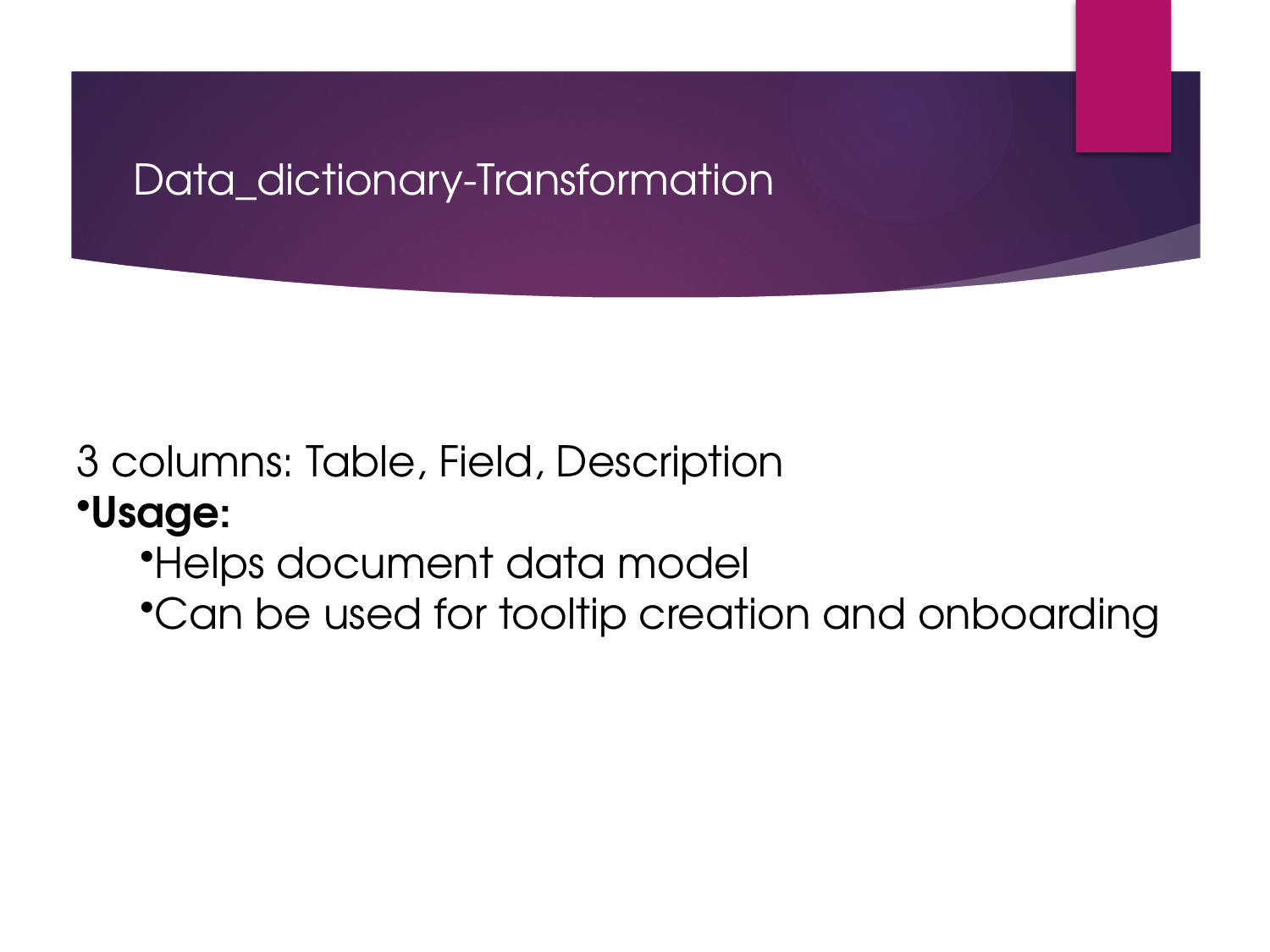

# Data_dictionary-Transformation

3 columns: Table, Field, Description
Usage:
Helps document data model
Can be used for tooltip creation and onboarding